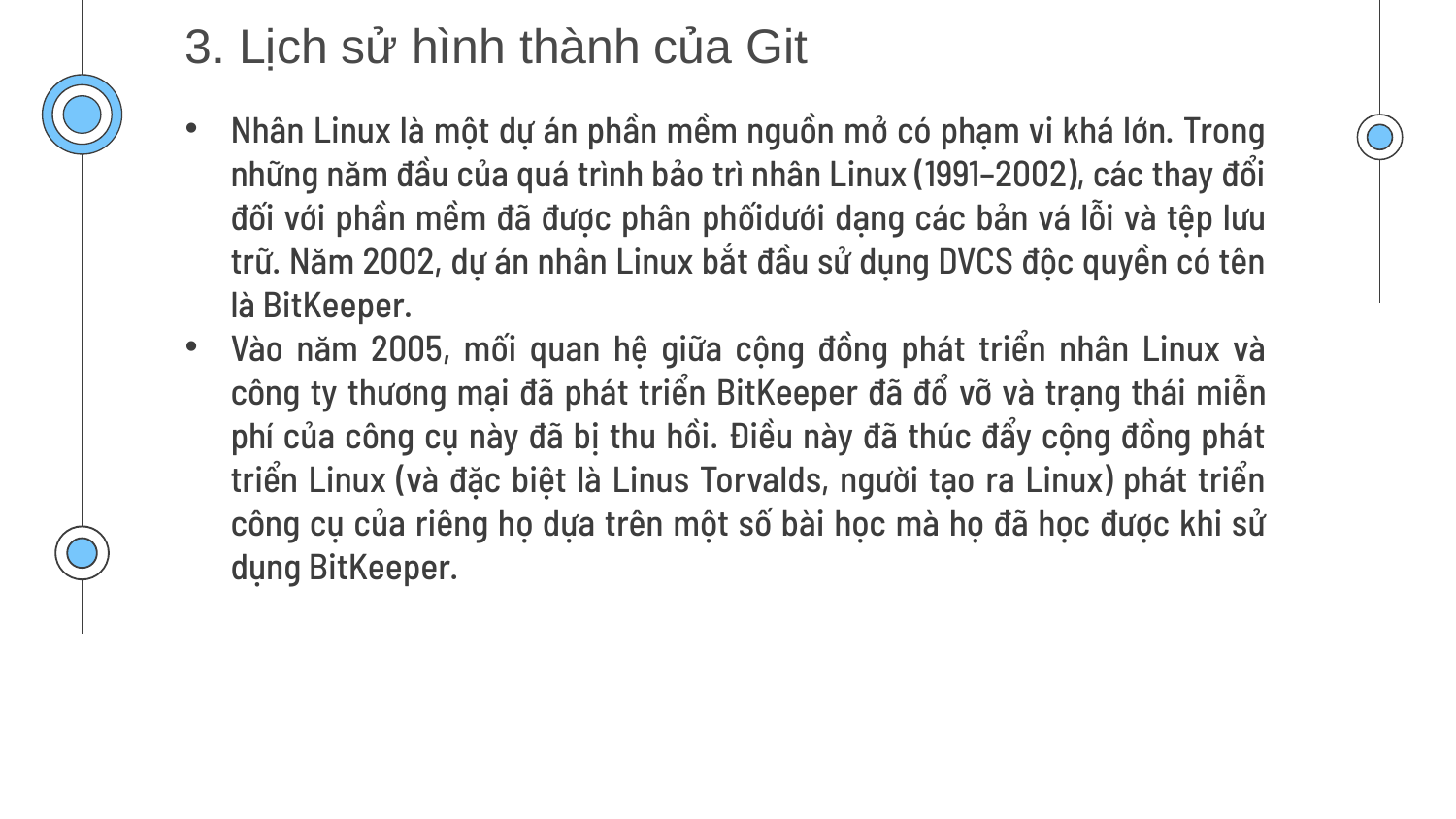

3. Lịch sử hình thành của Git
Nhân Linux là một dự án phần mềm nguồn mở có phạm vi khá lớn. Trong những năm đầu của quá trình bảo trì nhân Linux (1991–2002), các thay đổi đối với phần mềm đã được phân phốidưới dạng các bản vá lỗi và tệp lưu trữ. Năm 2002, dự án nhân Linux bắt đầu sử dụng DVCS độc quyền có tên là BitKeeper.
Vào năm 2005, mối quan hệ giữa cộng đồng phát triển nhân Linux và công ty thương mại đã phát triển BitKeeper đã đổ vỡ và trạng thái miễn phí của công cụ này đã bị thu hồi. Điều này đã thúc đẩy cộng đồng phát triển Linux (và đặc biệt là Linus Torvalds, người tạo ra Linux) phát triển công cụ của riêng họ dựa trên một số bài học mà họ đã học được khi sử dụng BitKeeper.